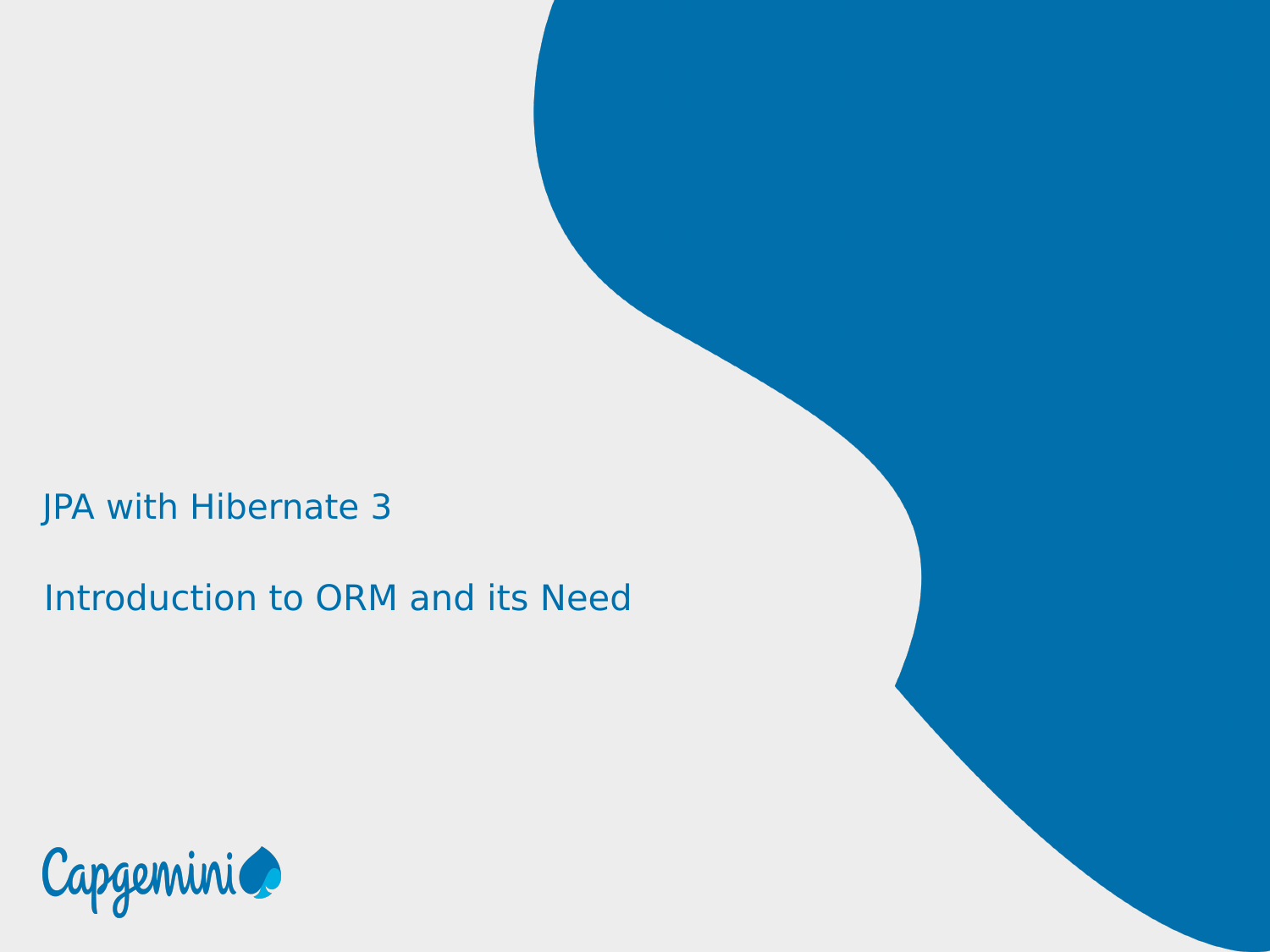

# JPA with Hibernate 3
Introduction to ORM and its Need